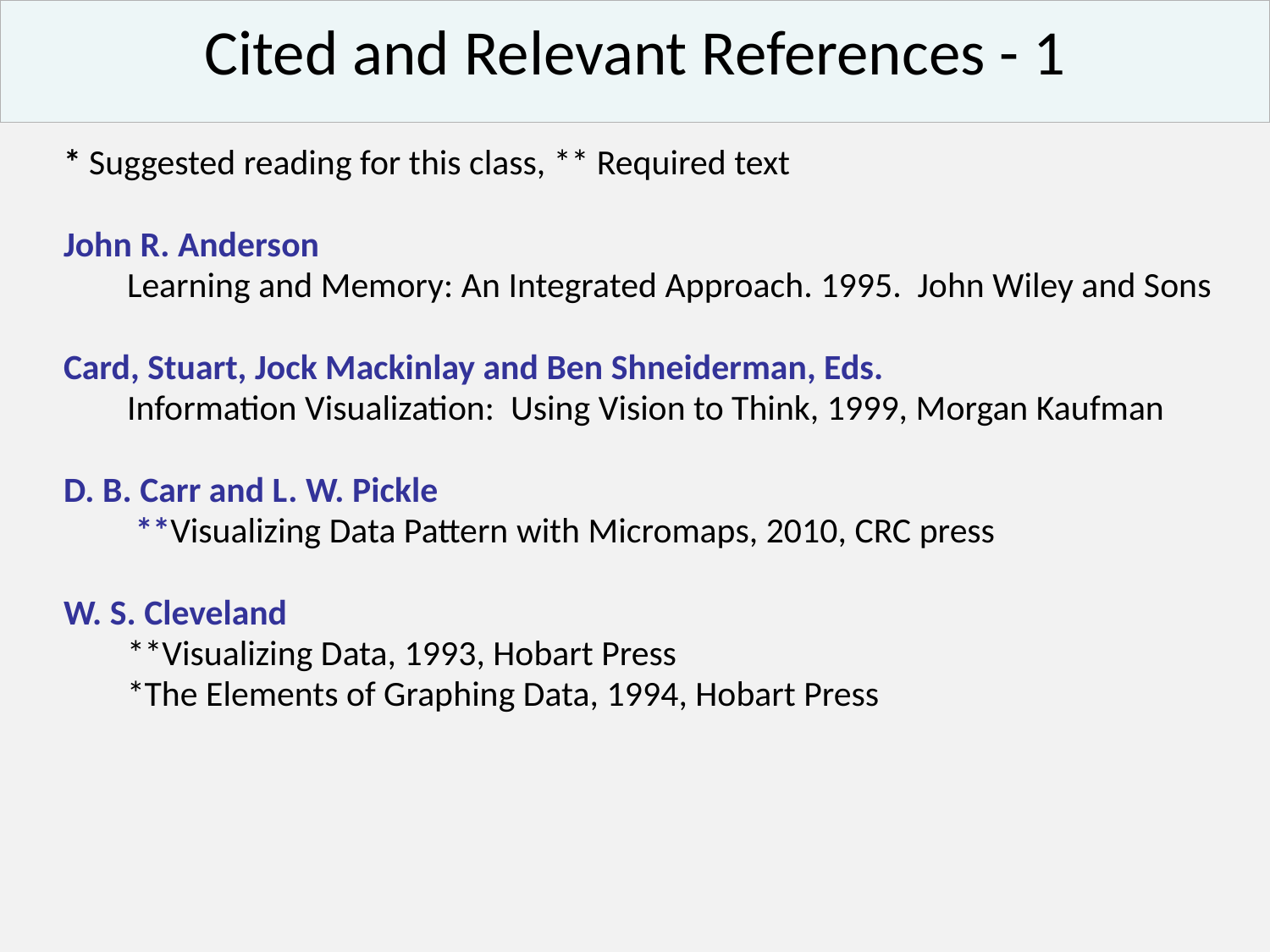

Cited and Relevant References - 1

* Suggested reading for this class, ** Required text

John R. Anderson
Learning and Memory: An Integrated Approach. 1995.  John Wiley and Sons

Card, Stuart, Jock Mackinlay and Ben Shneiderman, Eds.
	  Information Visualization:  Using Vision to Think, 1999, Morgan Kaufman

D. B. Carr and L. W. Pickle
	   **Visualizing Data Pattern with Micromaps, 2010, CRC press

W. S. Cleveland
**Visualizing Data, 1993, Hobart Press
*The Elements of Graphing Data, 1994, Hobart Press